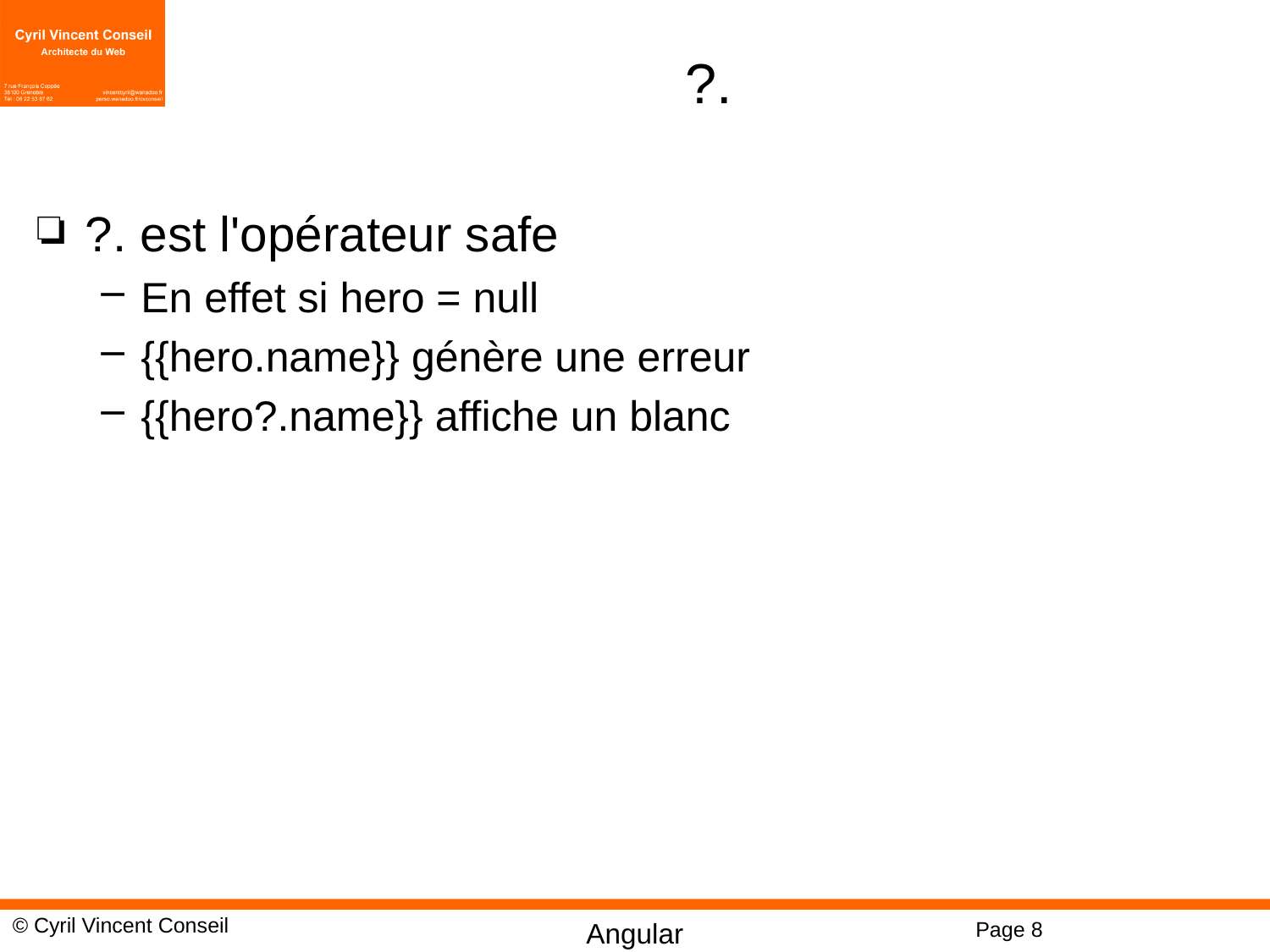

# ?.
?. est l'opérateur safe
En effet si hero = null
{{hero.name}} génère une erreur
{{hero?.name}} affiche un blanc